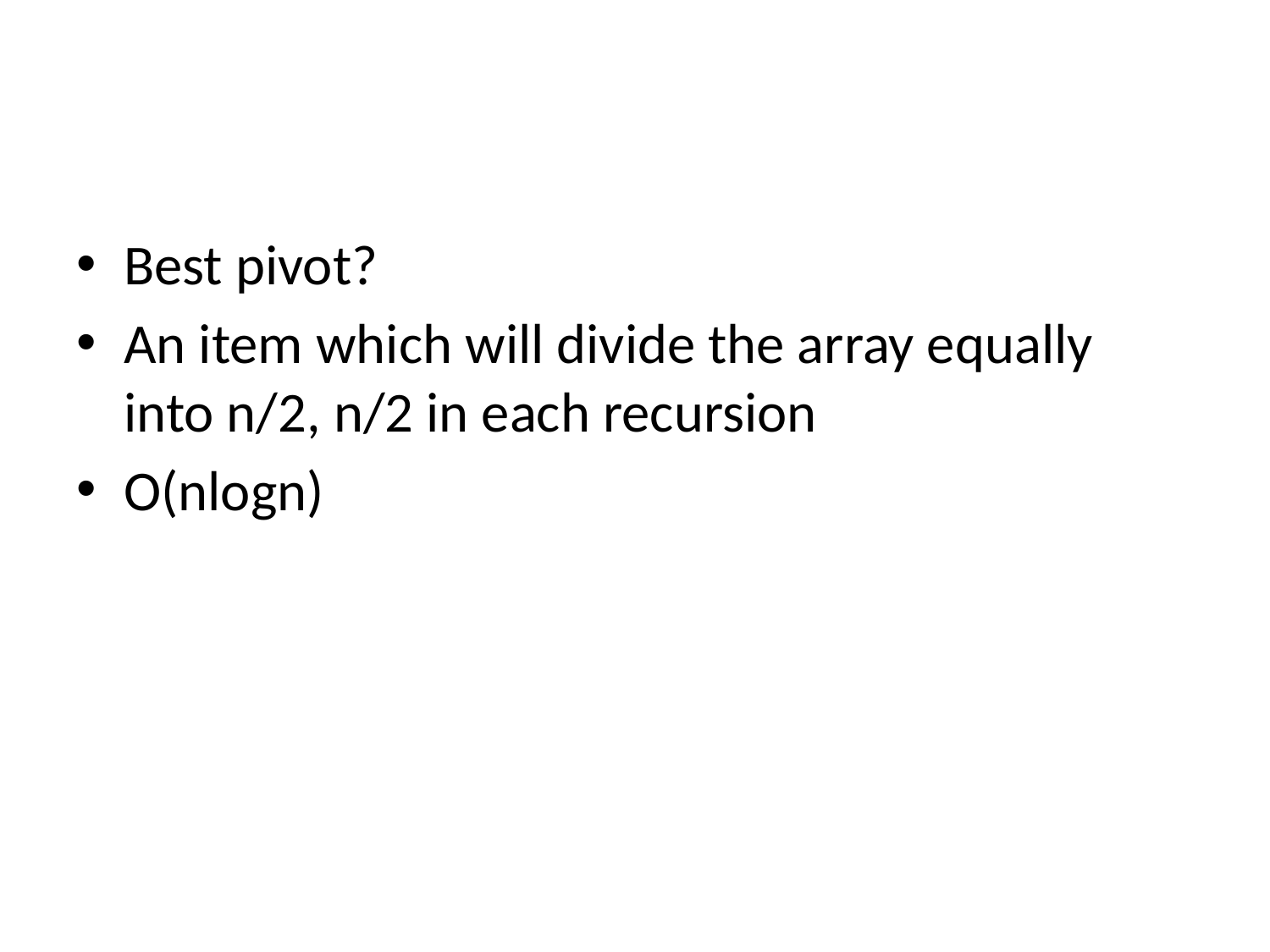

#
Best pivot?
An item which will divide the array equally into n/2, n/2 in each recursion
O(nlogn)